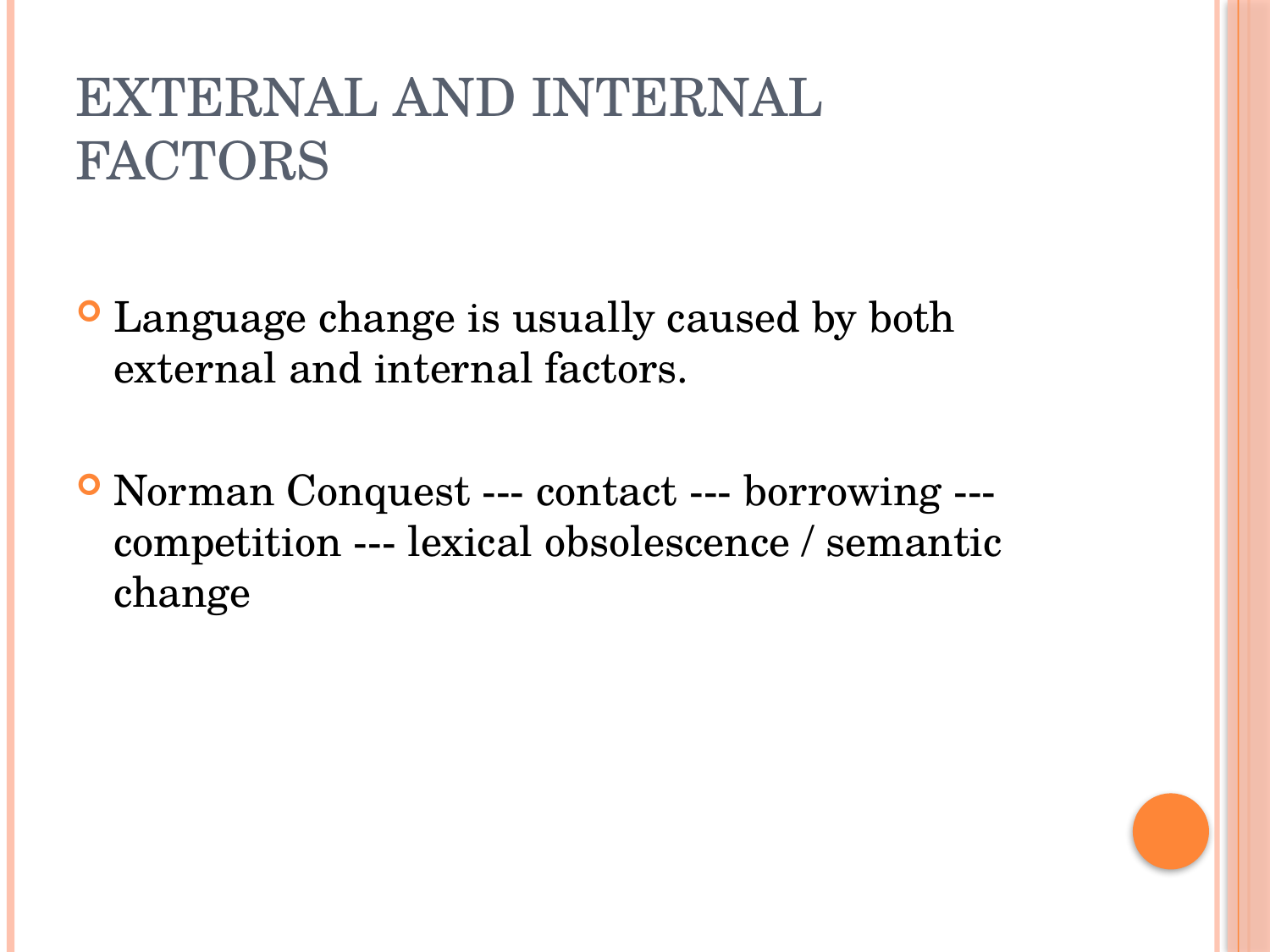

# External and internal factors

Language change is usually caused by both external and internal factors.

Norman Conquest --- contact --- borrowing --- competition --- lexical obsolescence / semantic change